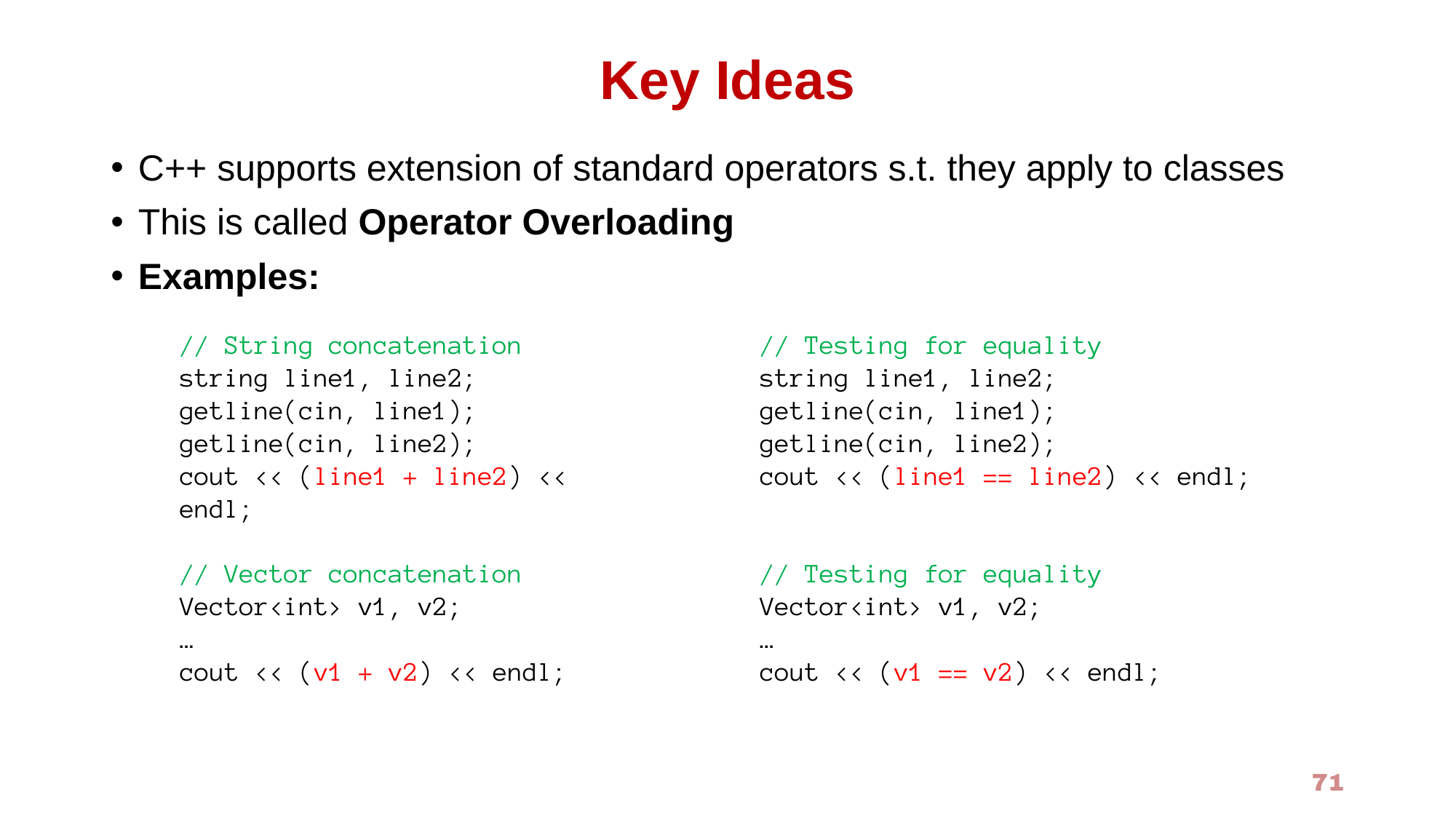

# Key Ideas
C++ supports extension of standard operators s.t. they apply to classes
This is called Operator Overloading
Examples:
// String concatenation
string line1, line2;
getline(cin, line1);
getline(cin, line2);
cout << (line1 + line2) << endl;
// Testing for equality
string line1, line2;
getline(cin, line1);
getline(cin, line2);
cout << (line1 == line2) << endl;
// Vector concatenation
Vector<int> v1, v2;
…
cout << (v1 + v2) << endl;
// Testing for equality
Vector<int> v1, v2;
…
cout << (v1 == v2) << endl;
71